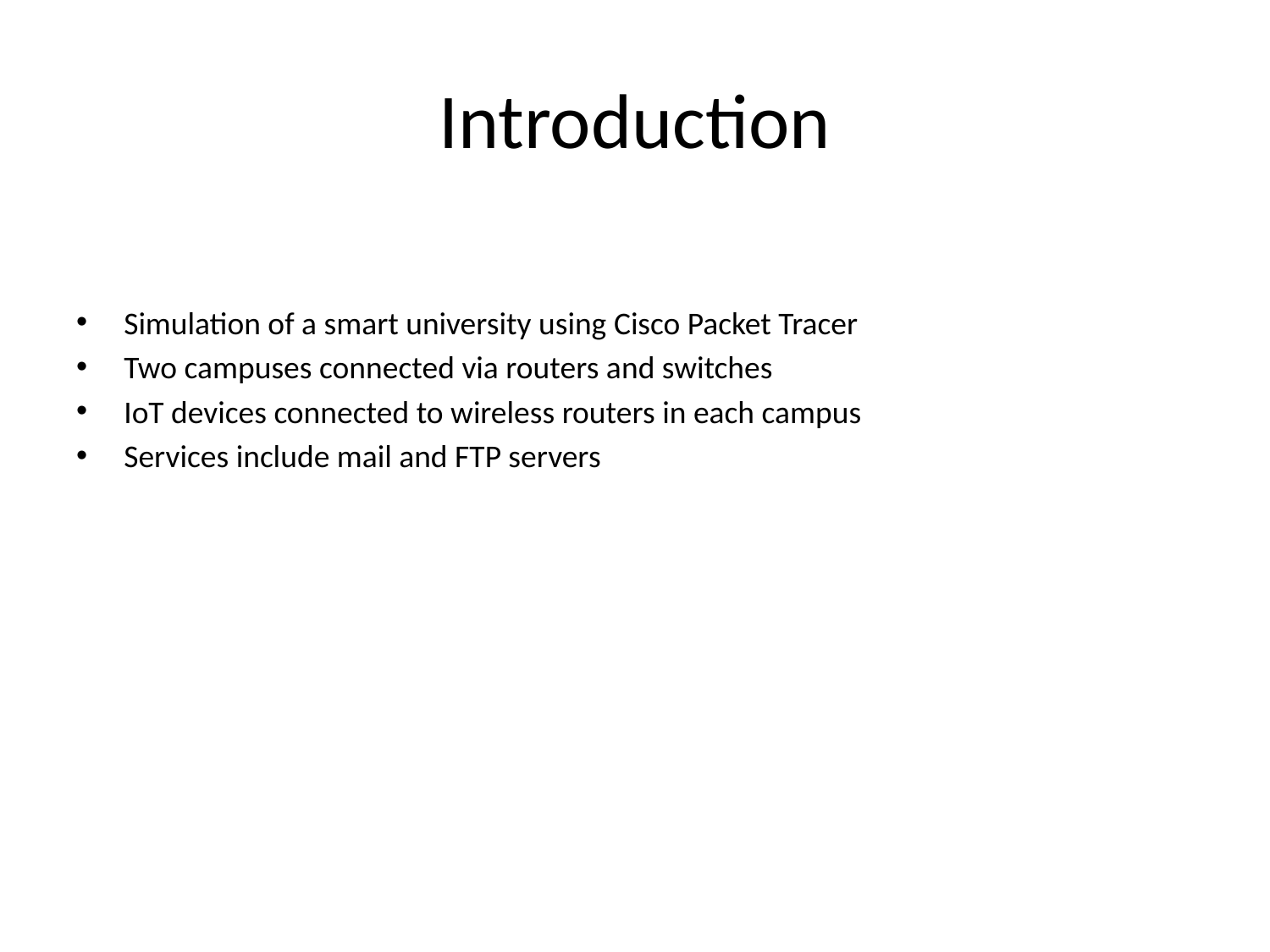

# Introduction

Simulation of a smart university using Cisco Packet Tracer
Two campuses connected via routers and switches
IoT devices connected to wireless routers in each campus
Services include mail and FTP servers